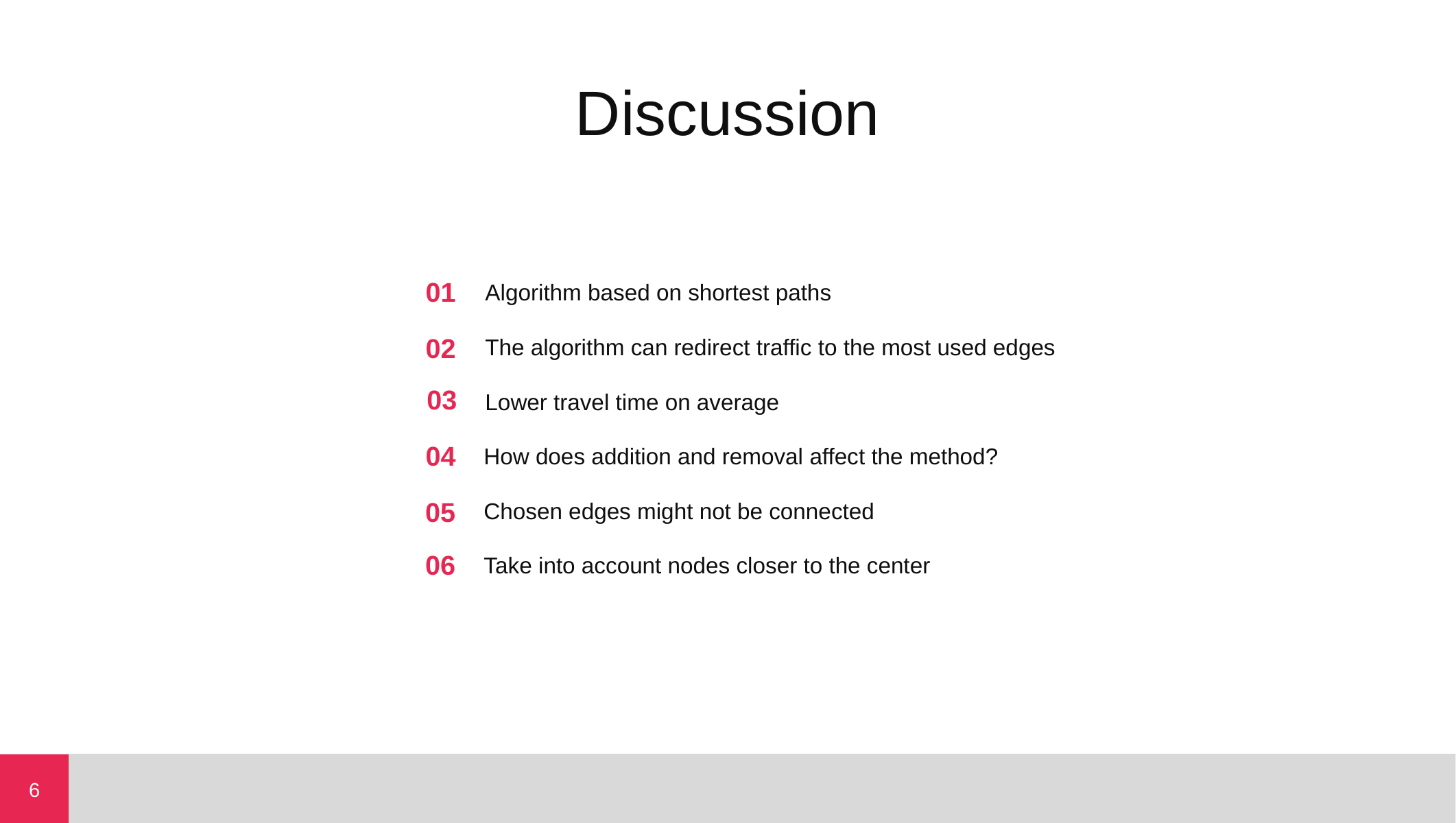

# Discussion

How does addition and removal affect the method?

Chosen edges might not be connected

Take into account nodes closer to the center
Algorithm based on shortest paths

The algorithm can redirect traffic to the most used edges

Lower travel time on average
01
02
03
04
05
06
6